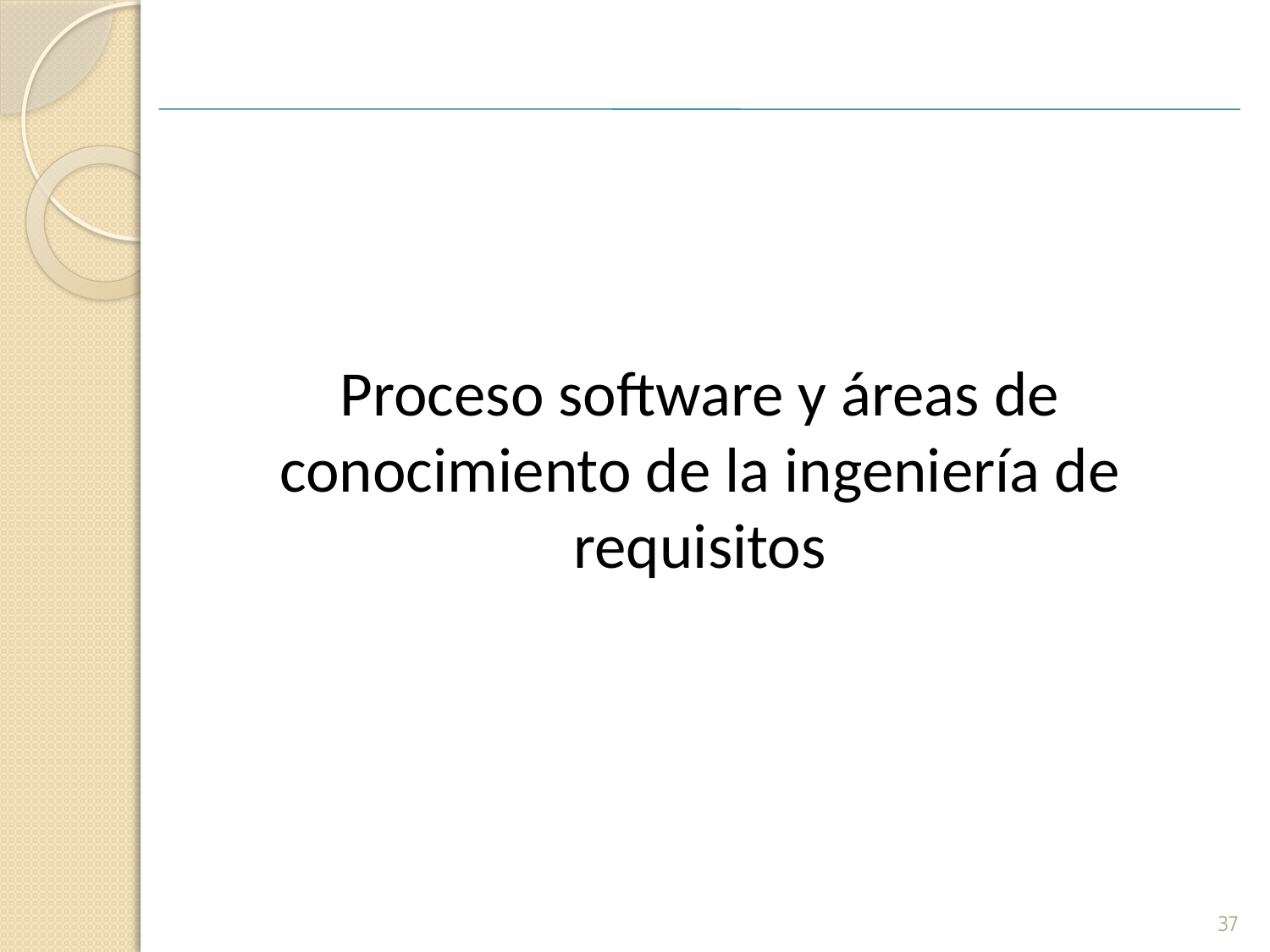

Proceso software y áreas de conocimiento de la ingeniería de requisitos
37